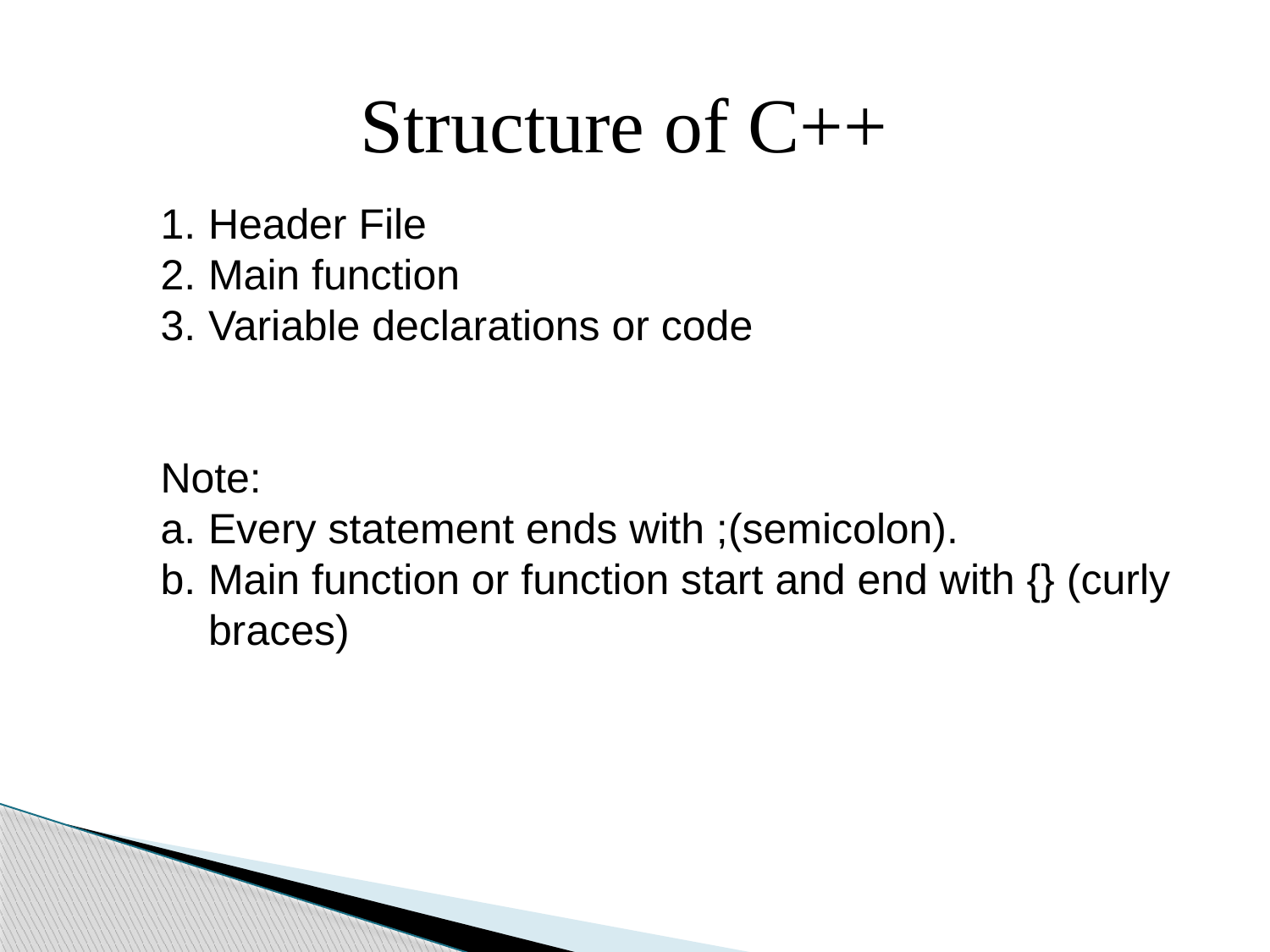

Structure of C++
Header File
Main function
Variable declarations or code

Note:
Every statement ends with ;(semicolon).
Main function or function start and end with {} (curly braces)